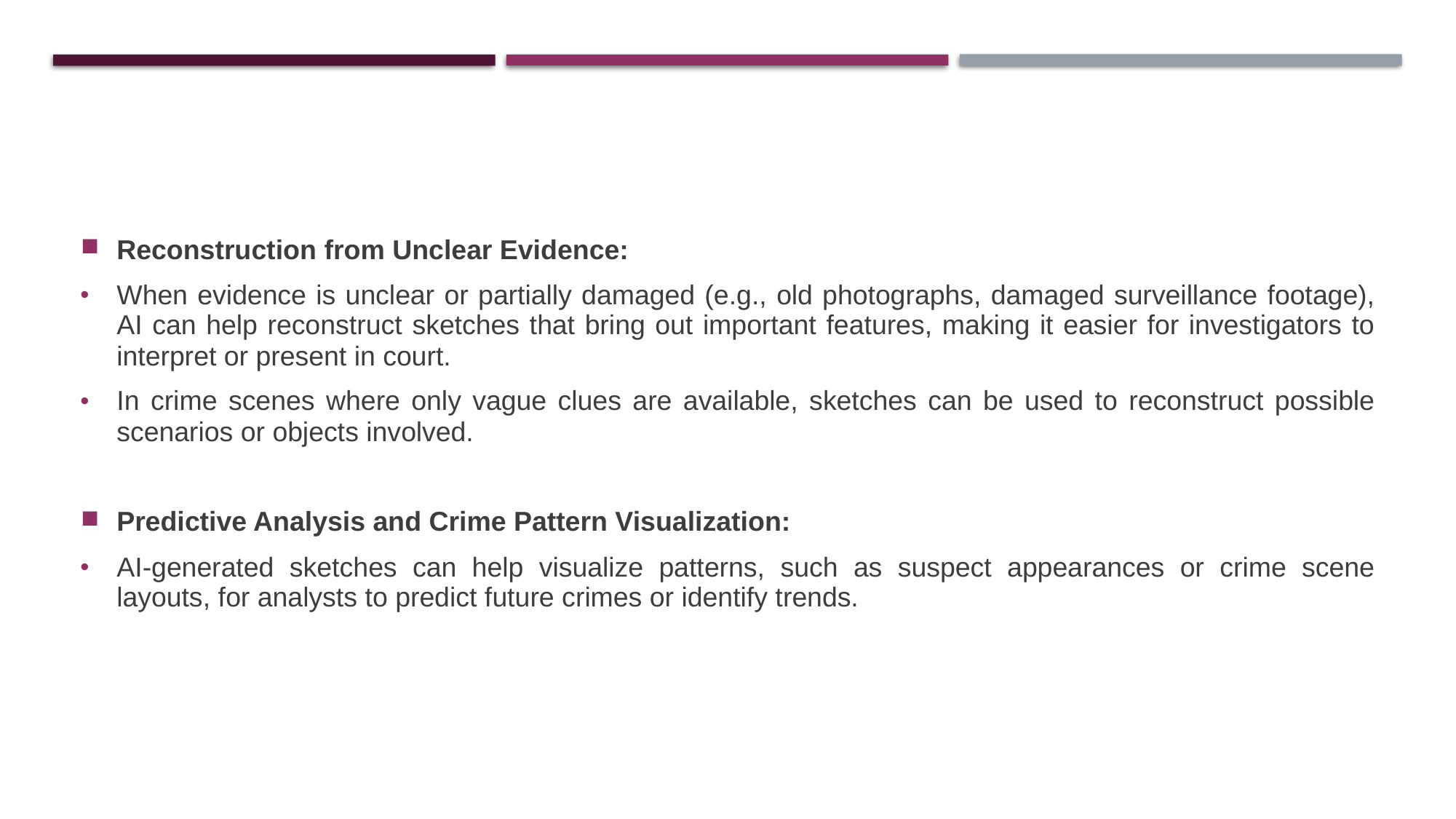

Reconstruction from Unclear Evidence:
When evidence is unclear or partially damaged (e.g., old photographs, damaged surveillance footage), AI can help reconstruct sketches that bring out important features, making it easier for investigators to interpret or present in court.
In crime scenes where only vague clues are available, sketches can be used to reconstruct possible scenarios or objects involved.

Predictive Analysis and Crime Pattern Visualization:
AI-generated sketches can help visualize patterns, such as suspect appearances or crime scene layouts, for analysts to predict future crimes or identify trends.